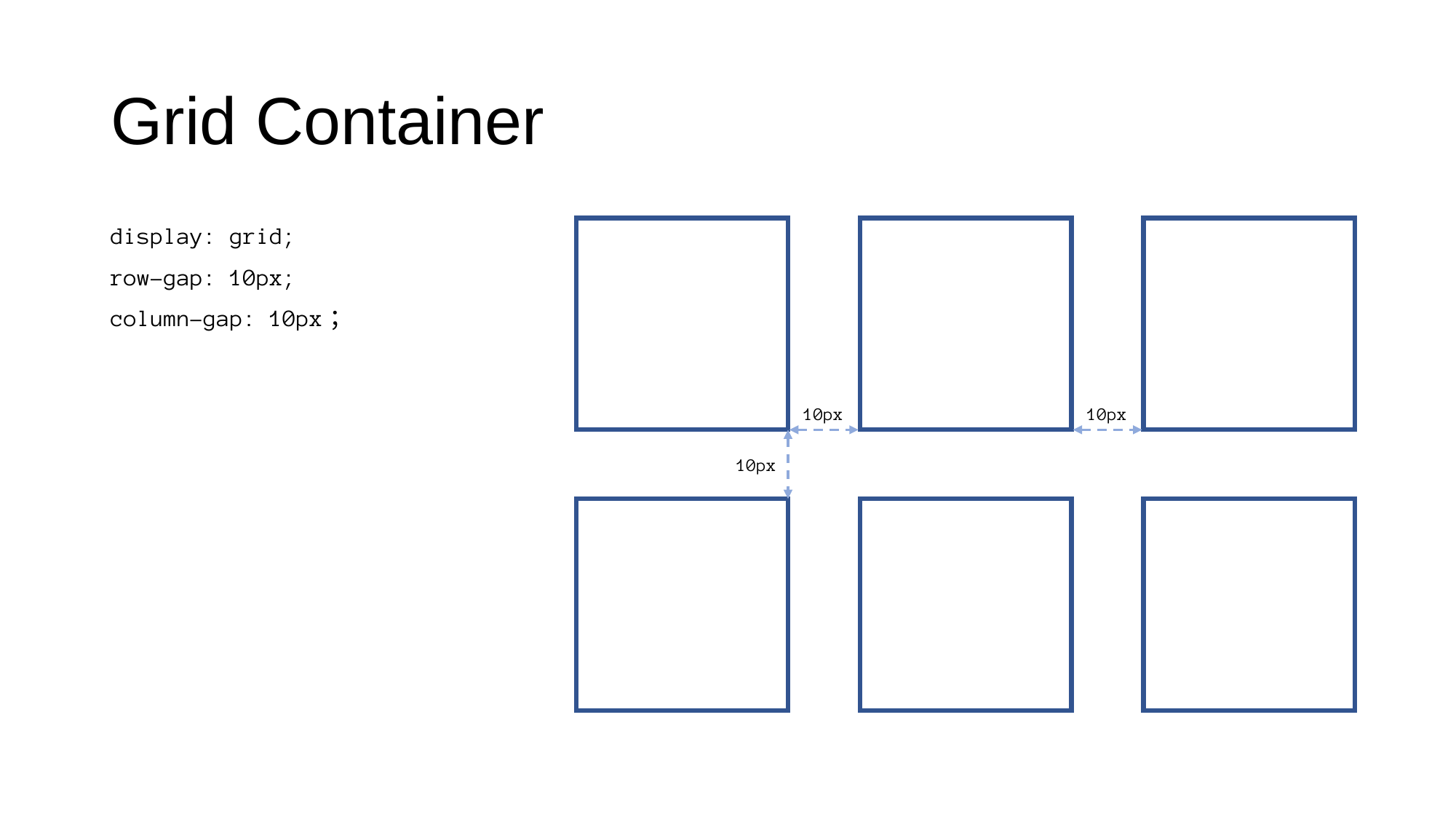

# Grid Container
display: grid;
row-gap: 10px;
column-gap: 10px；

10px
10px
10px